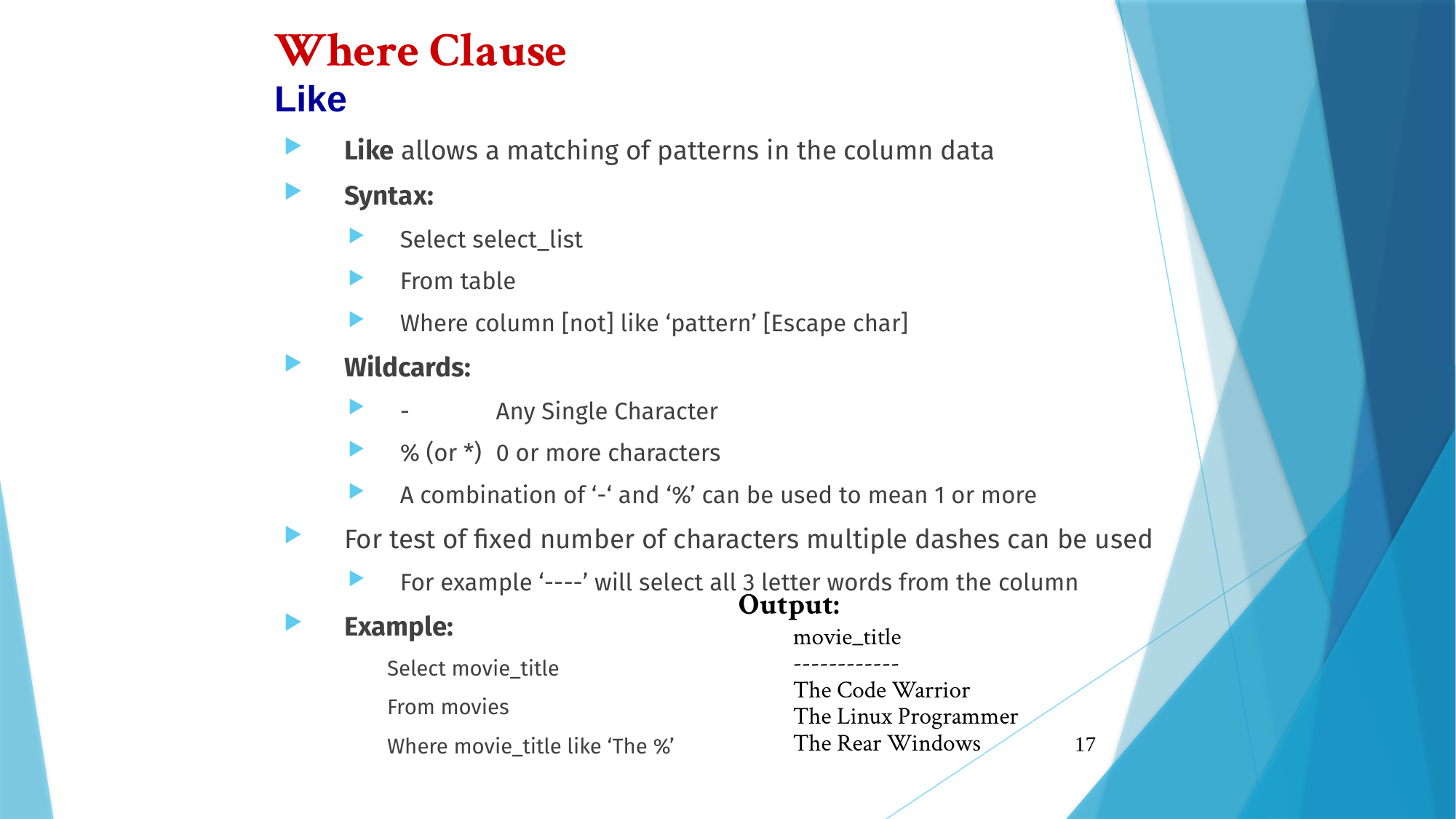

Where Clause
Like
Like allows a matching of patterns in the column data
Syntax:
Select select_list
From table
Where column [not] like ‘pattern’ [Escape char]
Wildcards:
-	Any Single Character
% (or *)	0 or more characters
A combination of ‘-‘ and ‘%’ can be used to mean 1 or more
For test of fixed number of characters multiple dashes can be used
For example ‘----’ will select all 3 letter words from the column
Example:
Select movie_title
From movies
Where movie_title like ‘The %’
Output:
movie_title
------------
The Code Warrior
The Linux Programmer
The Rear Windows
17